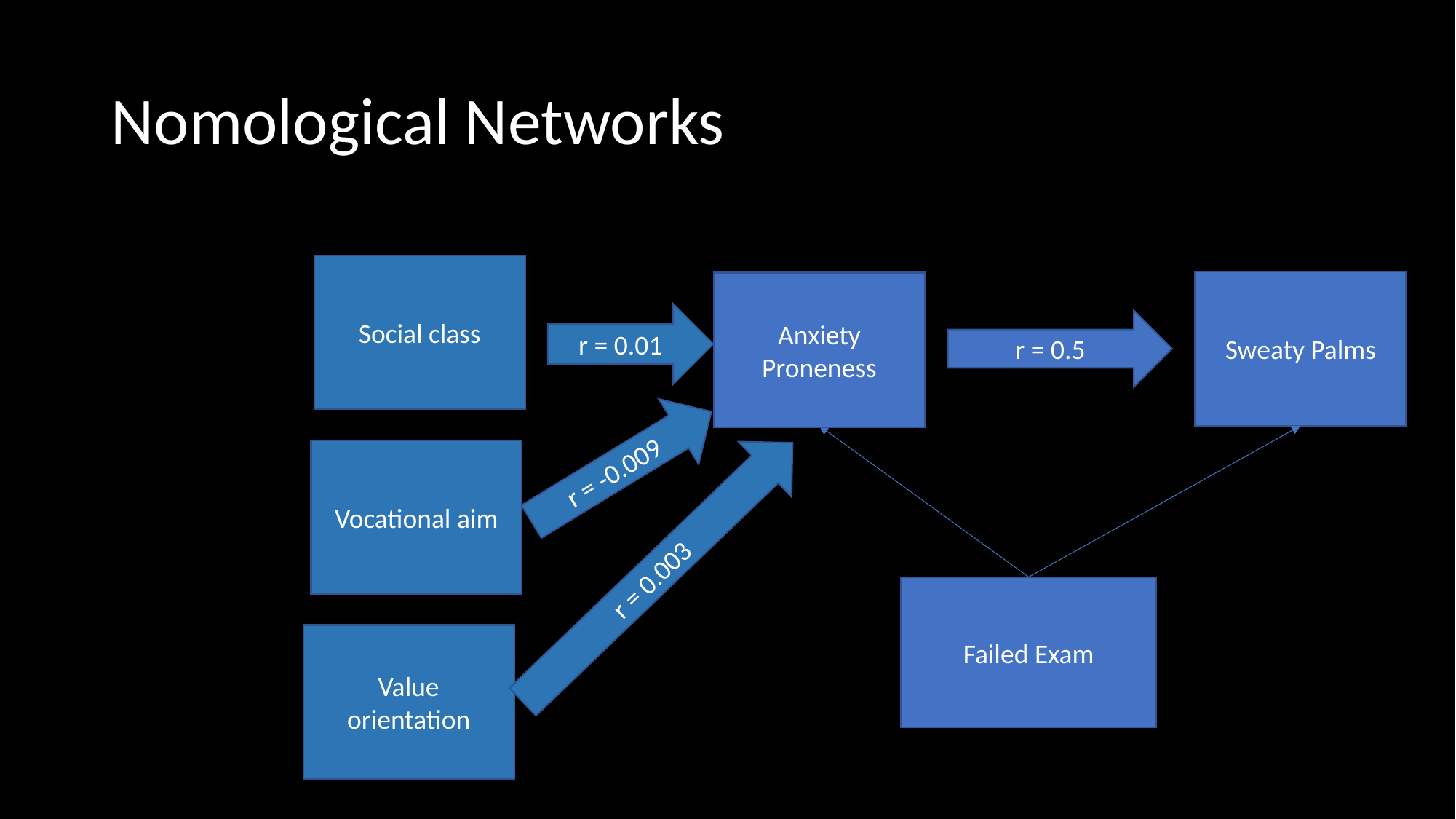

# Nomological Networks
Social class
Sweaty Palms
Measure X
Anxiety Proneness
r = 0.01
r = 0.5
r = -0.009
Vocational aim
r = 0.003
Failed Exam
Value orientation